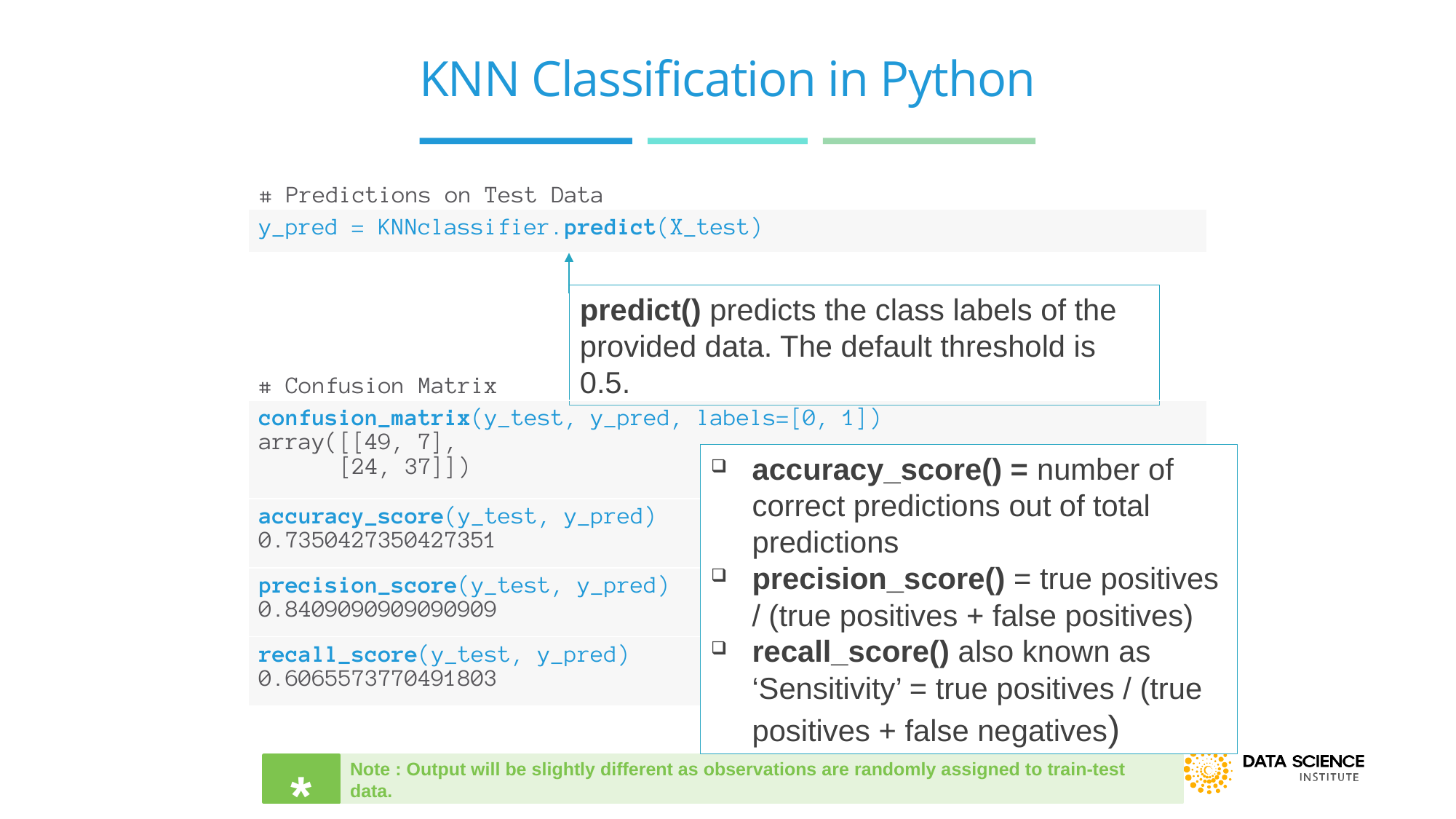

# KNN Classification in Python

# Predictions on Test Data
| y\_pred = KNNclassifier.predict(X\_test) |
| --- |
predict() predicts the class labels of the provided data. The default threshold is 0.5.
# Confusion Matrix
| confusion\_matrix(y\_test, y\_pred, labels=[0, 1]) array([[49, 7], [24, 37]]) |
| --- |
| accuracy\_score(y\_test, y\_pred) 0.7350427350427351 |
| precision\_score(y\_test, y\_pred) 0.8409090909090909 |
| recall\_score(y\_test, y\_pred) 0.6065573770491803 |
accuracy_score() = number of correct predictions out of total predictions
precision_score() = true positives / (true positives + false positives)
recall_score() also known as ‘Sensitivity’ = true positives / (true positives + false negatives)
*
Note : Output will be slightly different as observations are randomly assigned to train-test data.